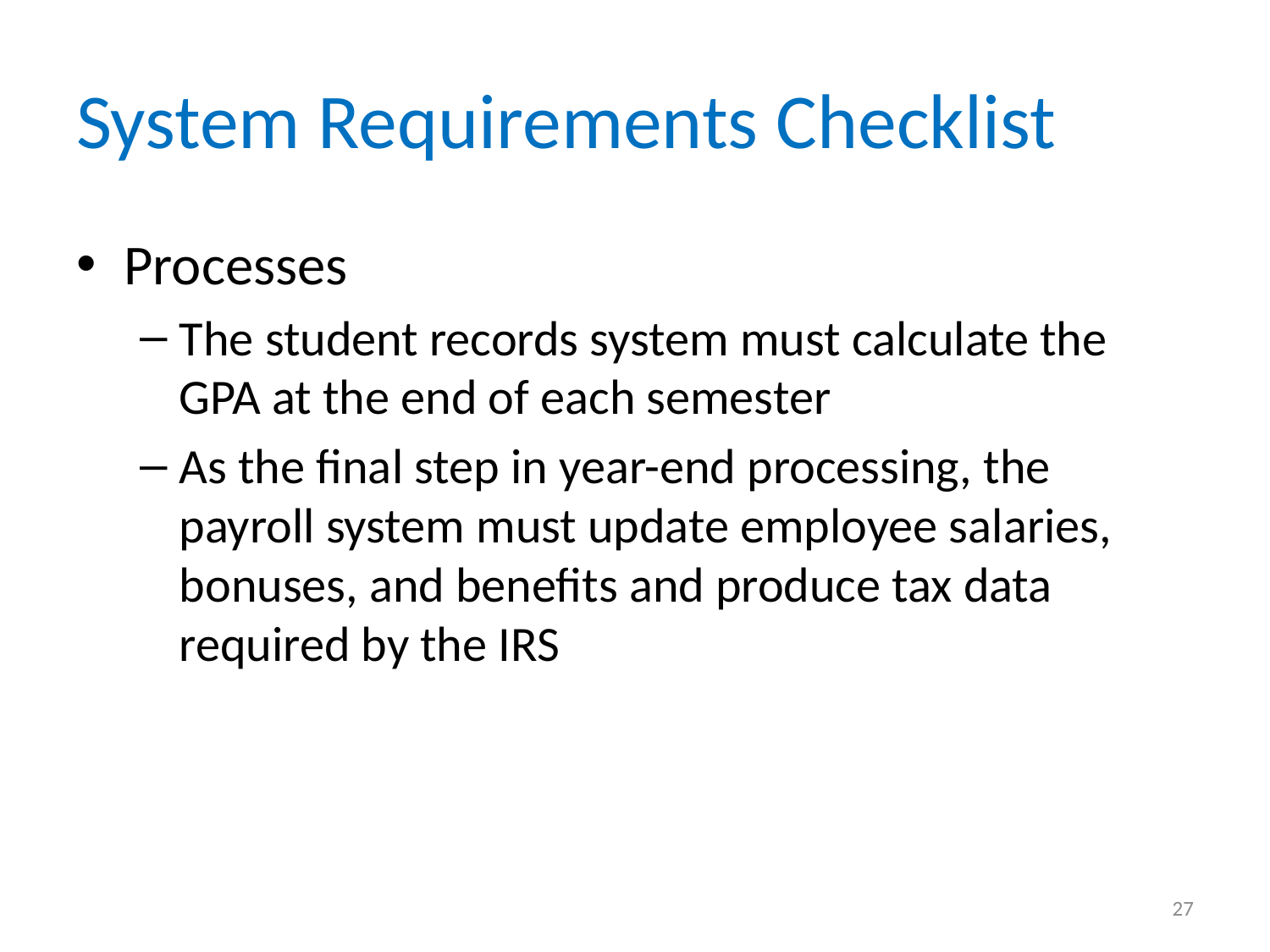

# System Requirements Checklist
Processes
The student records system must calculate the GPA at the end of each semester
As the final step in year-end processing, the payroll system must update employee salaries, bonuses, and benefits and produce tax data required by the IRS
27